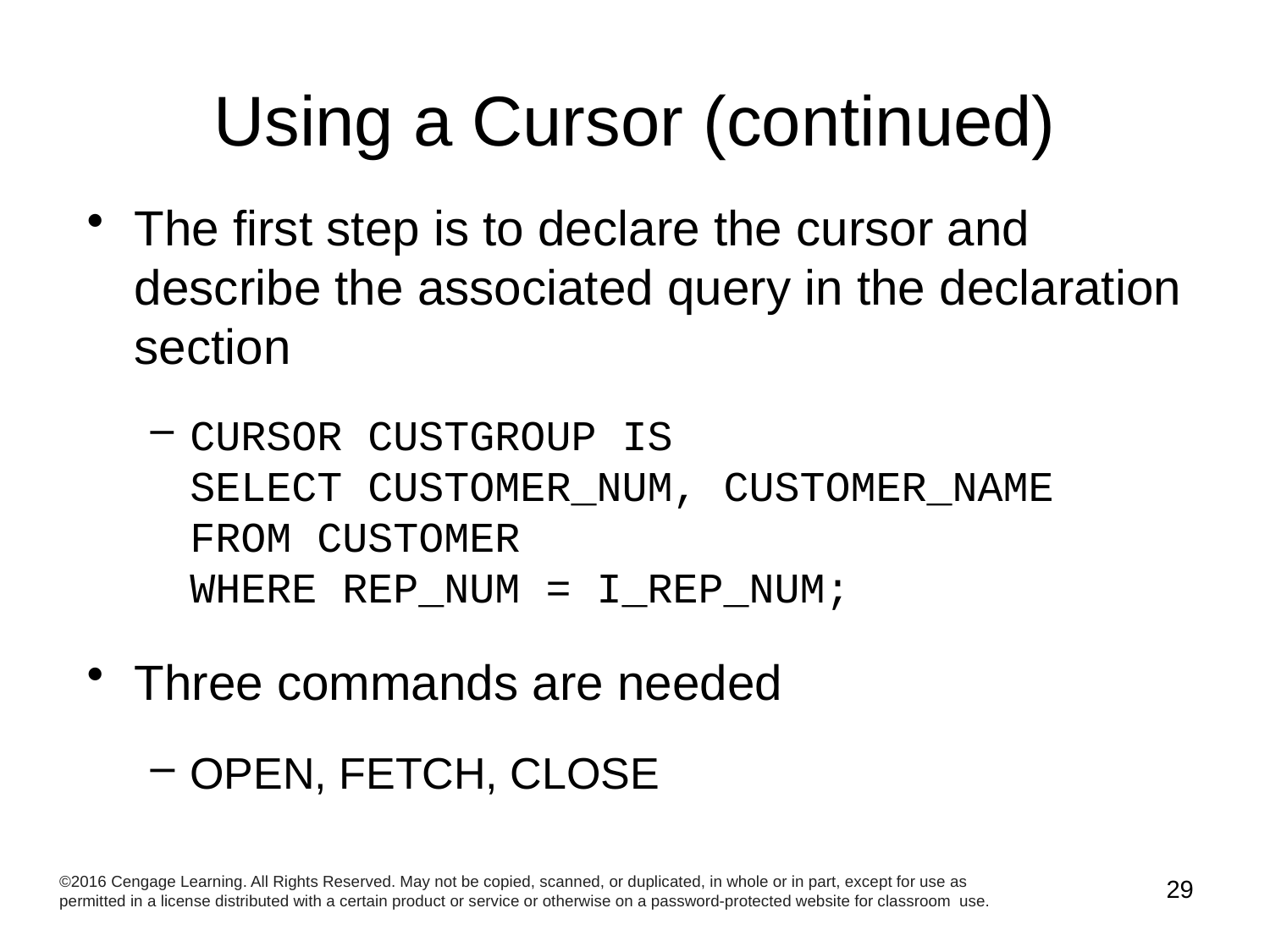

# Using a Cursor (continued)
The first step is to declare the cursor and describe the associated query in the declaration section
CURSOR CUSTGROUP IS
SELECT CUSTOMER_NUM, CUSTOMER_NAME
FROM CUSTOMER
WHERE REP_NUM = I_REP_NUM;
Three commands are needed
OPEN, FETCH, CLOSE
©2016 Cengage Learning. All Rights Reserved. May not be copied, scanned, or duplicated, in whole or in part, except for use as permitted in a license distributed with a certain product or service or otherwise on a password-protected website for classroom  use.
29